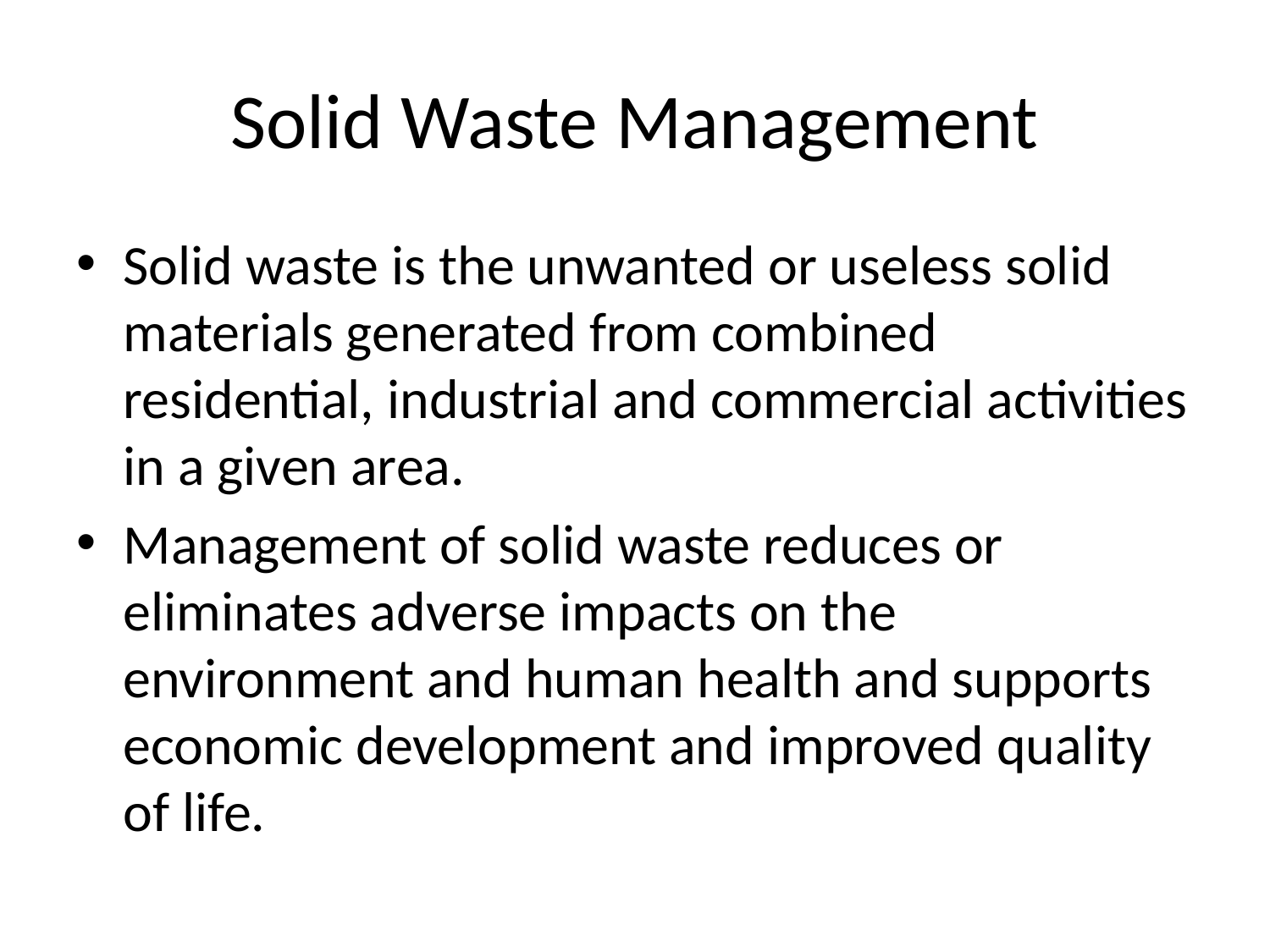

# Solid Waste Management
Solid waste is the unwanted or useless solid materials generated from combined residential, industrial and commercial activities in a given area.
Management of solid waste reduces or eliminates adverse impacts on the environment and human health and supports economic development and improved quality of life.